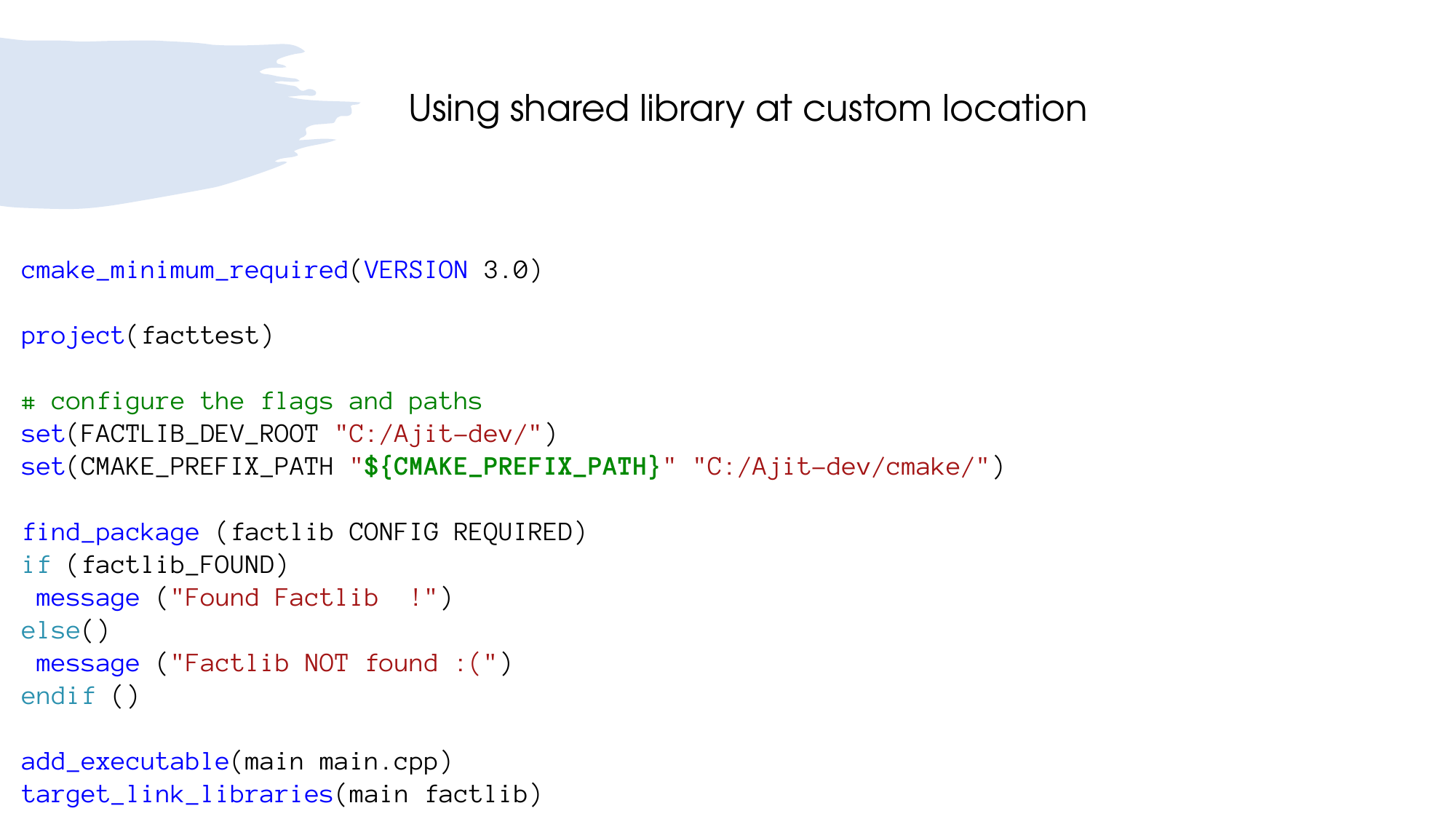

Using shared library at custom location
cmake_minimum_required(VERSION 3.0)

project(facttest)

# configure the flags and paths
set(FACTLIB_DEV_ROOT "C:/Ajit-dev/")
set(CMAKE_PREFIX_PATH "${CMAKE_PREFIX_PATH}" "C:/Ajit-dev/cmake/")

find_package (factlib CONFIG REQUIRED)
if (factlib_FOUND)
 message ("Found Factlib  !")
else()
 message ("Factlib NOT found :(")
endif ()

add_executable(main main.cpp)
target_link_libraries(main factlib)